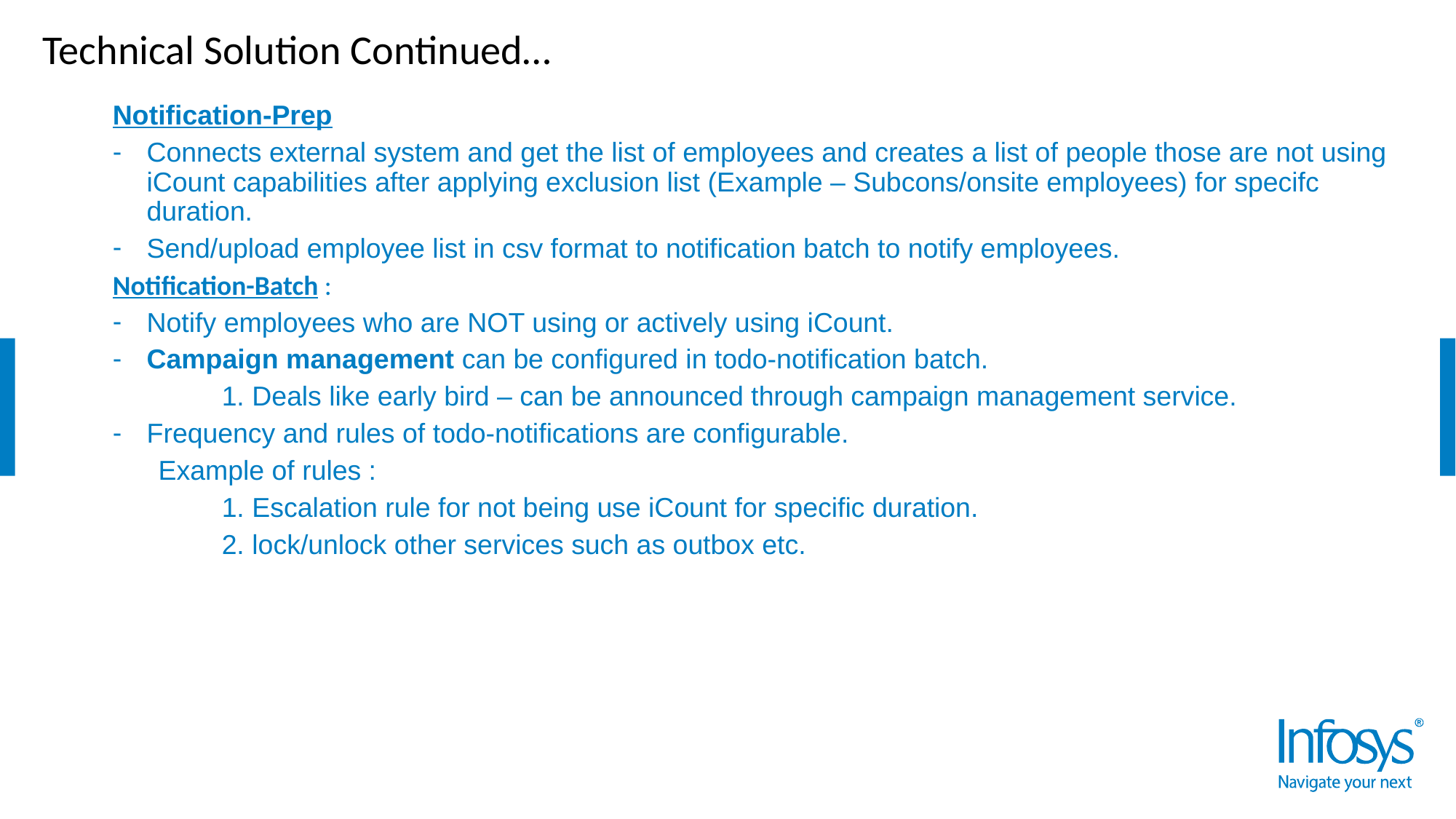

# Technical Solution Continued…
Notification-Prep
Connects external system and get the list of employees and creates a list of people those are not using iCount capabilities after applying exclusion list (Example – Subcons/onsite employees) for specifc duration.
Send/upload employee list in csv format to notification batch to notify employees.
Notification-Batch :
Notify employees who are NOT using or actively using iCount.
Campaign management can be configured in todo-notification batch.
	1. Deals like early bird – can be announced through campaign management service.
Frequency and rules of todo-notifications are configurable.
      Example of rules :
	1. Escalation rule for not being use iCount for specific duration.
	2. lock/unlock other services such as outbox etc.